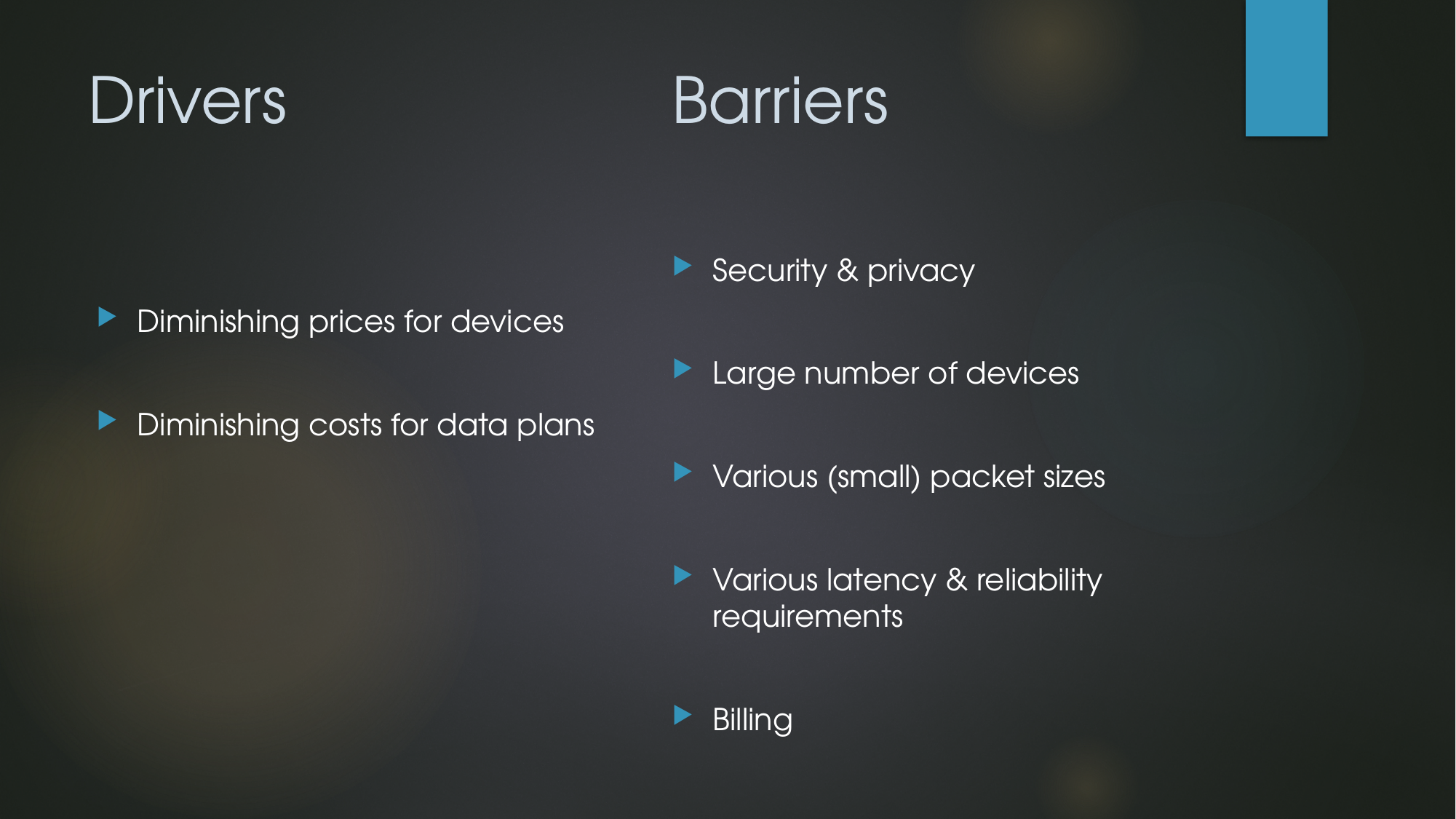

# Drivers
Barriers

Diminishing prices for devices

Diminishing costs for data plans

Security & privacy

Large number of devices

Various (small) packet sizes

Various latency & reliability requirements

Billing